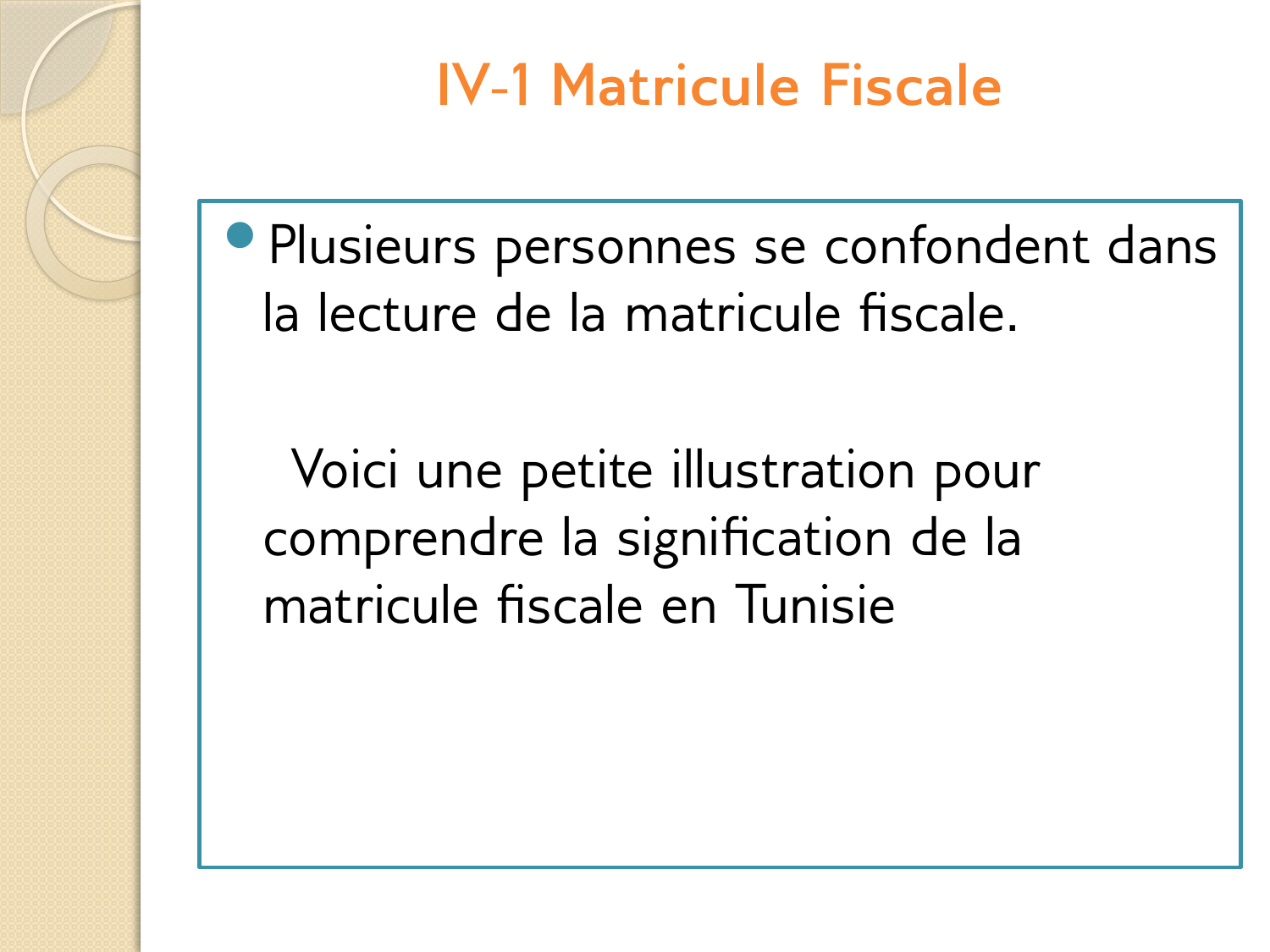

# IV-1 Matricule Fiscale
Plusieurs personnes se confondent dans la lecture de la matricule fiscale.

    Voici une petite illustration pour comprendre la signification de la matricule fiscale en Tunisie